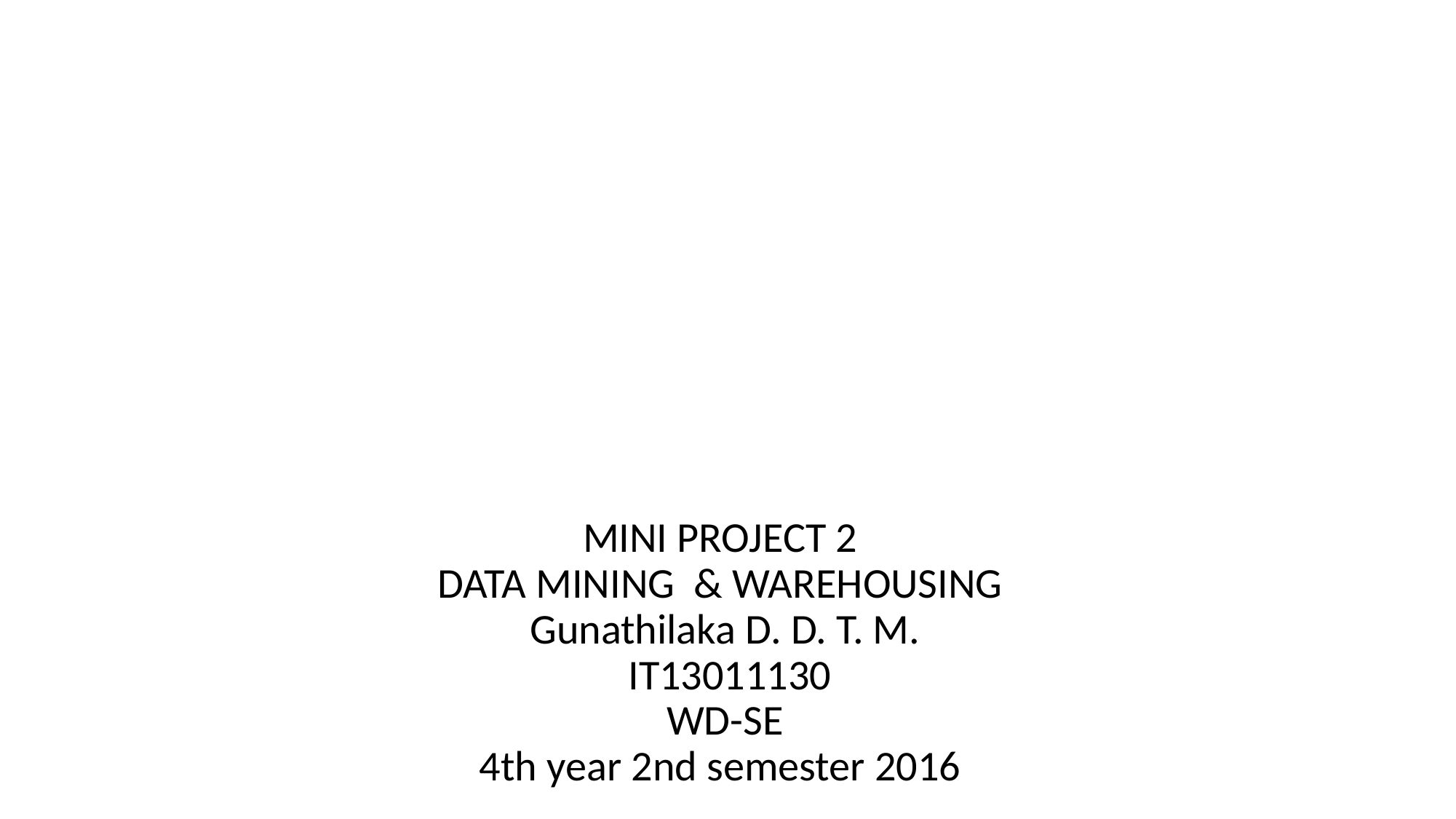

# MINI PROJECT 2 DATA MINING  & WAREHOUSING Gunathilaka D. D. T. M. IT13011130 WD-SE 4th year 2nd semester 2016